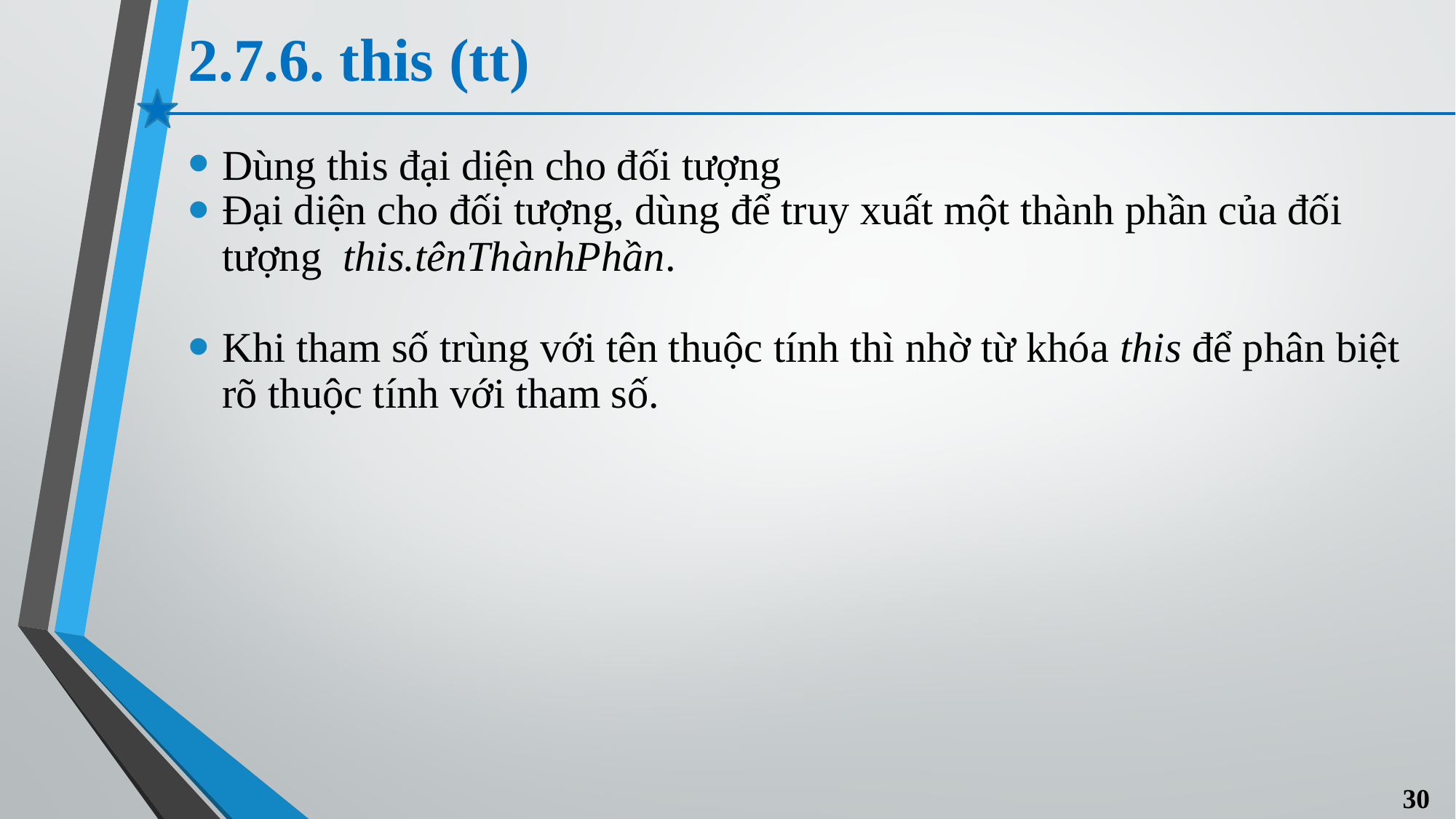

# 2.7.6. this (tt)
Dùng this đại diện cho đối tượng
Đại diện cho đối tượng, dùng để truy xuất một thành phần của đối tượng  this.tênThànhPhần.

Khi tham số trùng với tên thuộc tính thì nhờ từ khóa this để phân biệt rõ thuộc tính với tham số.

30